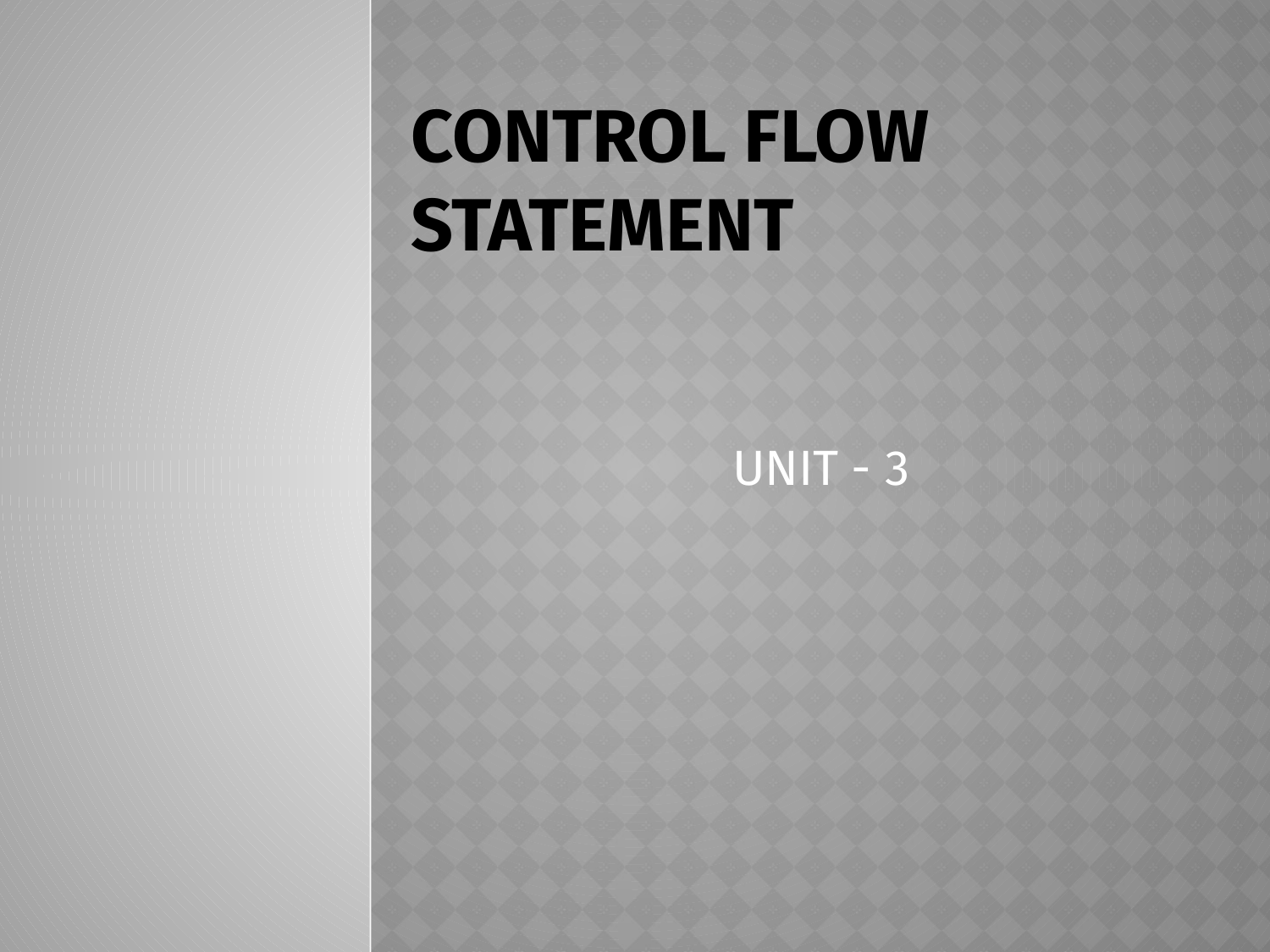

# Control flow statement
UNIT - 3